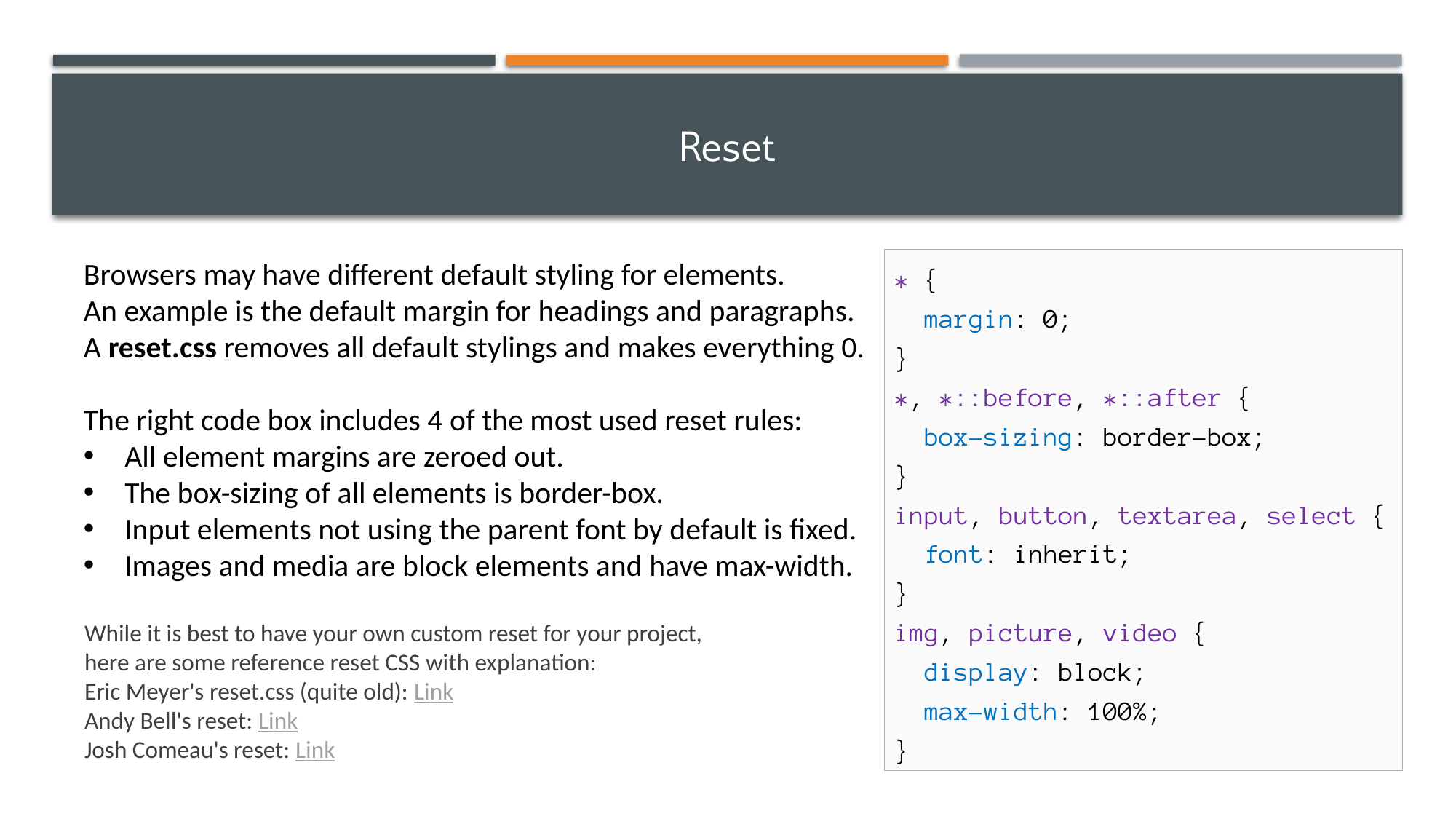

# Reset
Browsers may have different default styling for elements.
An example is the default margin for headings and paragraphs.
A reset.css removes all default stylings and makes everything 0.

The right code box includes 4 of the most used reset rules:
All element margins are zeroed out.
The box-sizing of all elements is border-box.
Input elements not using the parent font by default is fixed.
Images and media are block elements and have max-width.
* {
  margin: 0;
}
*, *::before, *::after {
  box-sizing: border-box;
}
input, button, textarea, select {
  font: inherit;
}
img, picture, video {
  display: block;
  max-width: 100%;
}

While it is best to have your own custom reset for your project,
here are some reference reset CSS with explanation:
Eric Meyer's reset.css (quite old): Link
Andy Bell's reset: Link
Josh Comeau's reset: Link